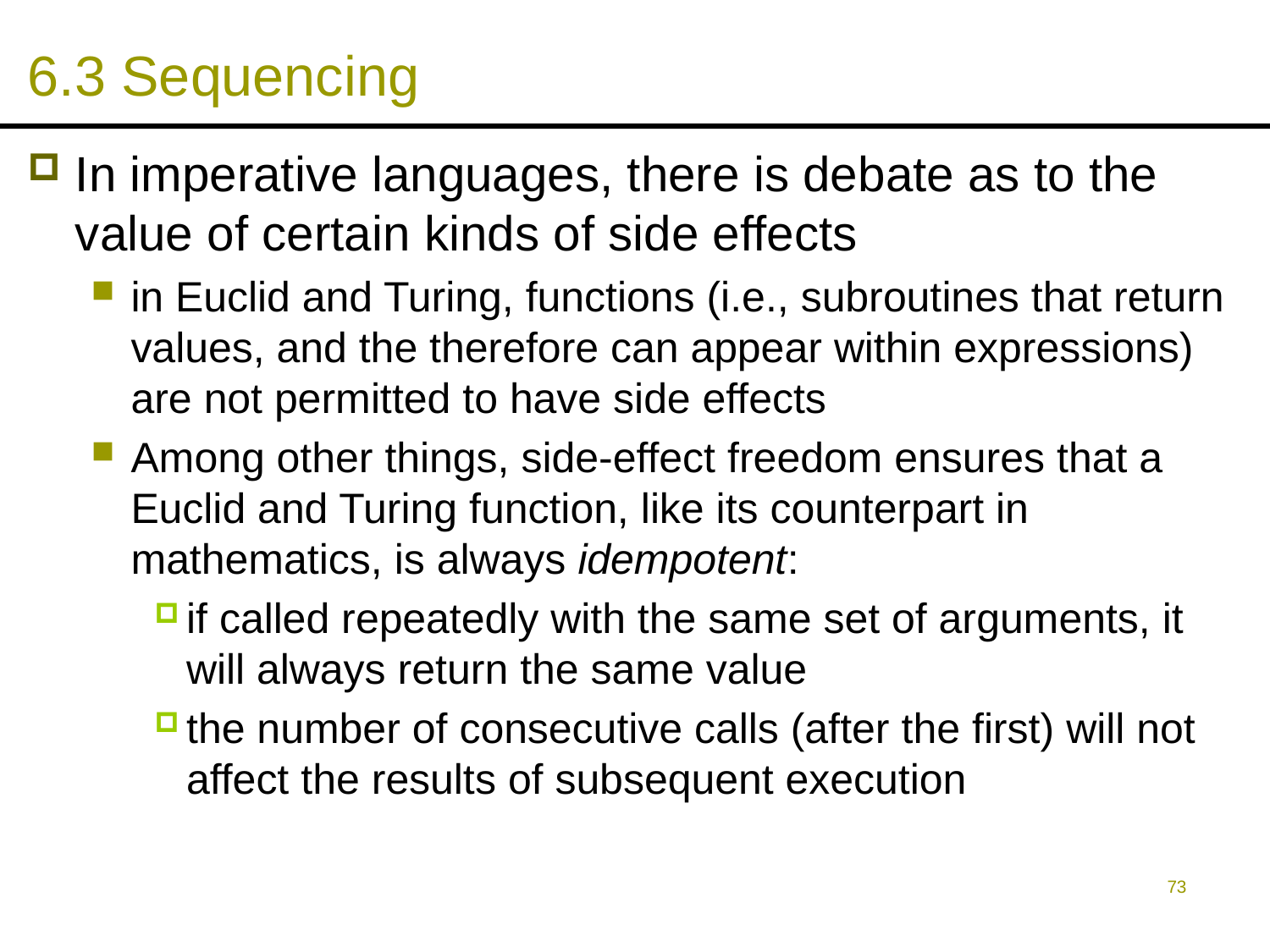

# 6.3 Sequencing
In imperative languages, there is debate as to the value of certain kinds of side effects
in Euclid and Turing, functions (i.e., subroutines that return values, and the therefore can appear within expressions) are not permitted to have side effects
Among other things, side-effect freedom ensures that a Euclid and Turing function, like its counterpart in mathematics, is always idempotent:
if called repeatedly with the same set of arguments, it will always return the same value
the number of consecutive calls (after the first) will not affect the results of subsequent execution
73